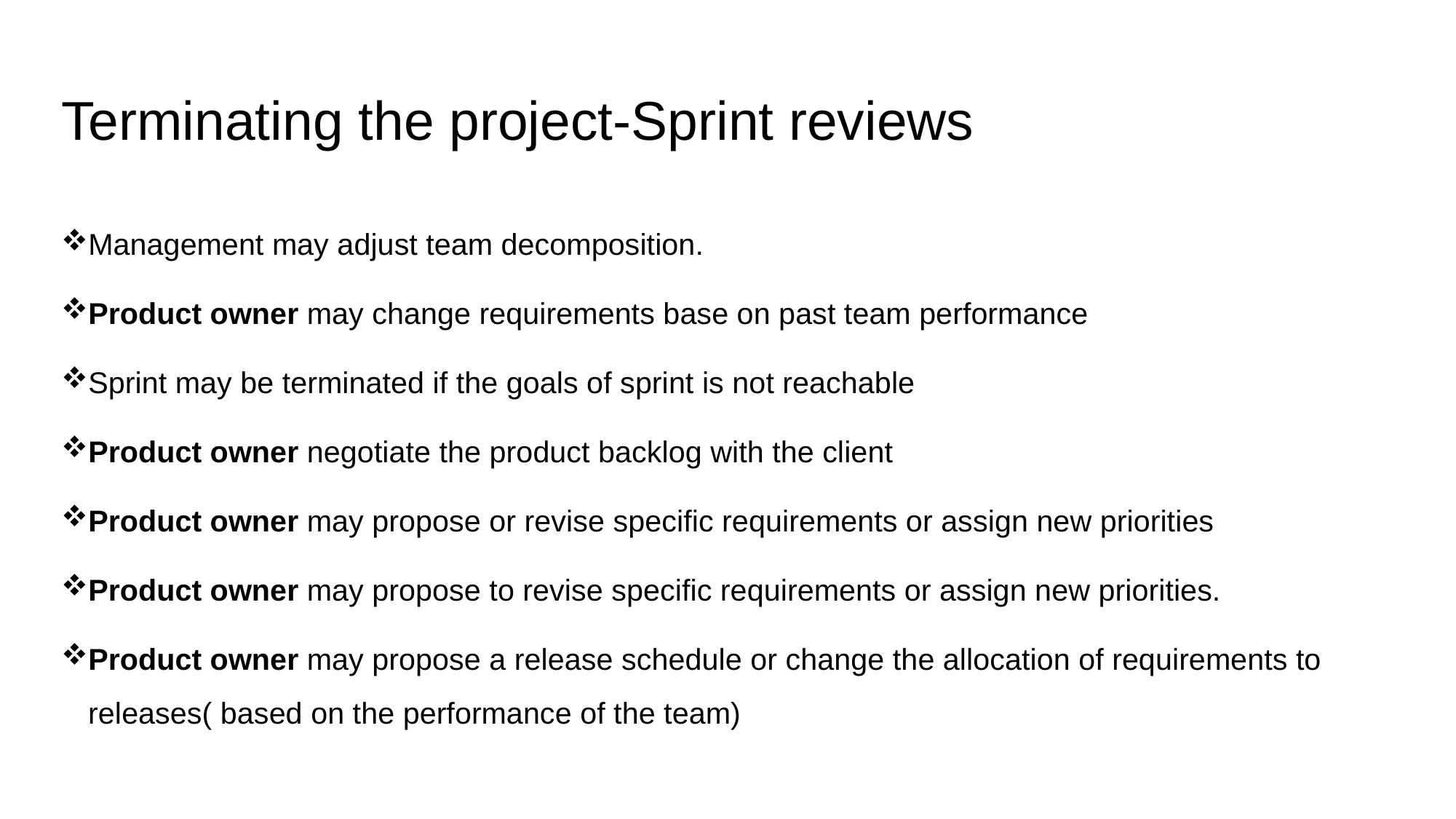

# Terminating the project-Sprint reviews
Management may adjust team decomposition.
Product owner may change requirements base on past team performance
Sprint may be terminated if the goals of sprint is not reachable
Product owner negotiate the product backlog with the client
Product owner may propose or revise specific requirements or assign new priorities
Product owner may propose to revise specific requirements or assign new priorities.
Product owner may propose a release schedule or change the allocation of requirements to releases( based on the performance of the team)